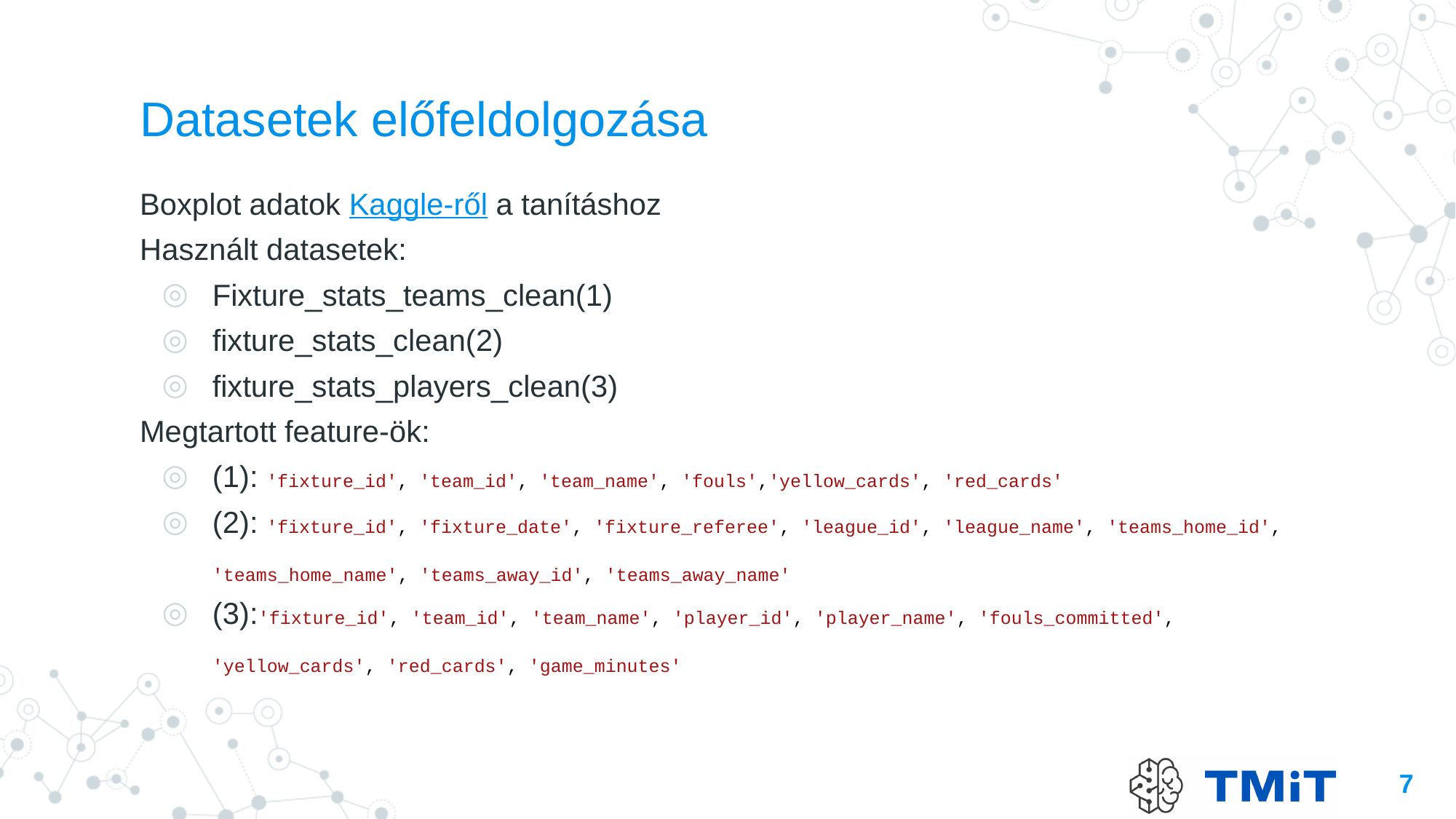

# Datasetek előfeldolgozása
Boxplot adatok Kaggle-ről a tanításhoz
Használt datasetek:
Fixture_stats_teams_clean(1)
fixture_stats_clean(2)
fixture_stats_players_clean(3)
Megtartott feature-ök:
(1): 'fixture_id', 'team_id', 'team_name', 'fouls','yellow_cards', 'red_cards'
(2): 'fixture_id', 'fixture_date', 'fixture_referee', 'league_id', 'league_name', 'teams_home_id', 'teams_home_name', 'teams_away_id', 'teams_away_name'
(3):'fixture_id', 'team_id', 'team_name', 'player_id', 'player_name', 'fouls_committed', 'yellow_cards', 'red_cards', 'game_minutes'
7